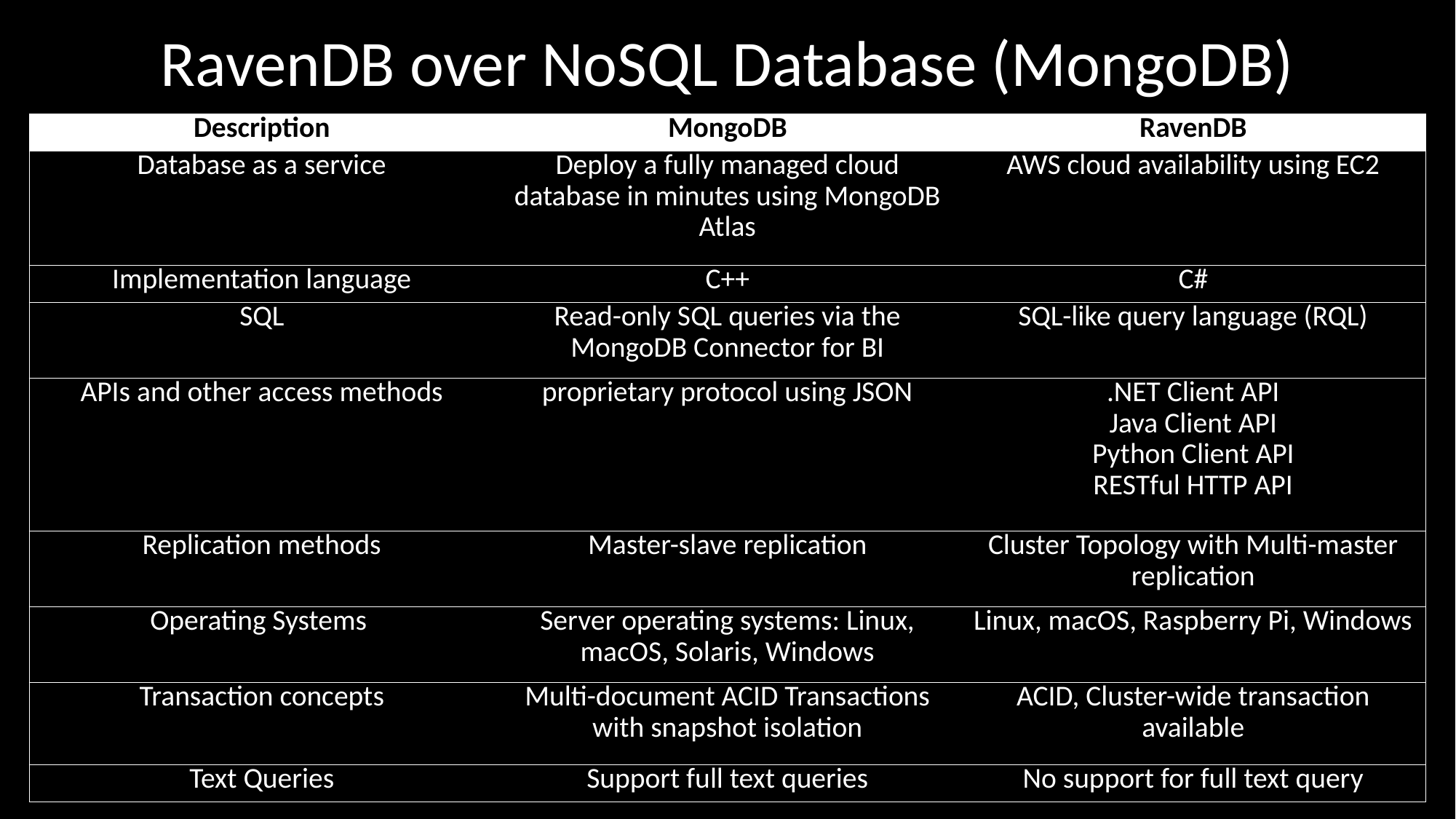

# RavenDB over NoSQL Database (MongoDB)
| Description | MongoDB | RavenDB |
| --- | --- | --- |
| Database as a service | Deploy a fully managed cloud database in minutes using MongoDB Atlas | AWS cloud availability using EC2 |
| Implementation language | C++ | C# |
| SQL | Read-only SQL queries via the MongoDB Connector for BI | SQL-like query language (RQL) |
| APIs and other access methods | proprietary protocol using JSON | .NET Client API Java Client API Python Client API RESTful HTTP API |
| Replication methods | Master-slave replication | Cluster Topology with Multi-master replication |
| Operating Systems | Server operating systems: Linux, macOS, Solaris, Windows | Linux, macOS, Raspberry Pi, Windows |
| Transaction concepts | Multi-document ACID Transactions with snapshot isolation | ACID, Cluster-wide transaction available |
| Text Queries | Support full text queries | No support for full text query |